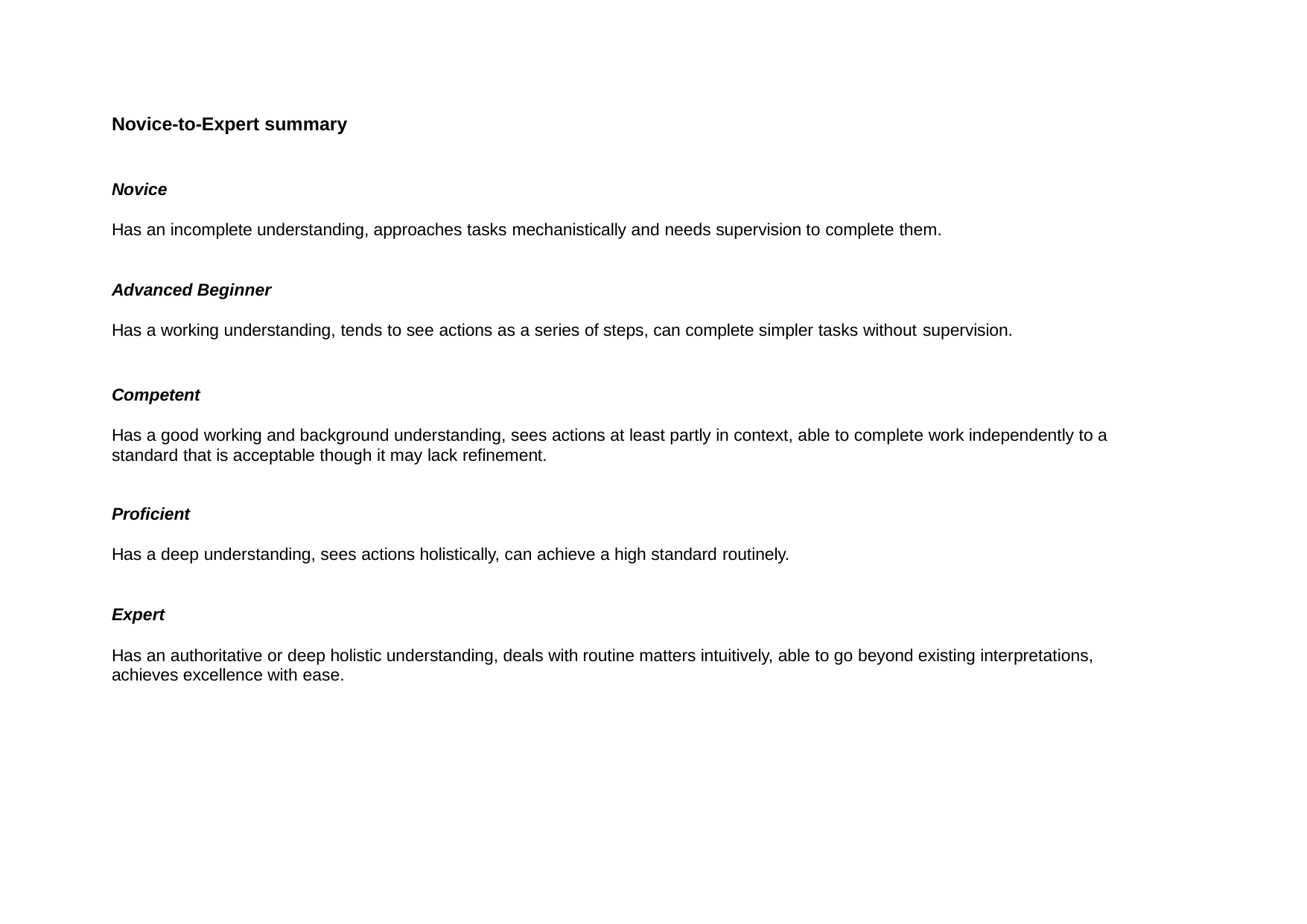

Novice-to-Expert summary

Novice

Has an incomplete understanding, approaches tasks mechanistically and needs supervision to complete them.

Advanced Beginner

Has a working understanding, tends to see actions as a series of steps, can complete simpler tasks without supervision.

Competent

Has a good working and background understanding, sees actions at least partly in context, able to complete work independently to a  standard that is acceptable though it may lack refinement.

Proficient

Has a deep understanding, sees actions holistically, can achieve a high standard routinely.

Expert

Has an authoritative or deep holistic understanding, deals with routine matters intuitively, able to go beyond existing interpretations,  achieves excellence with ease.